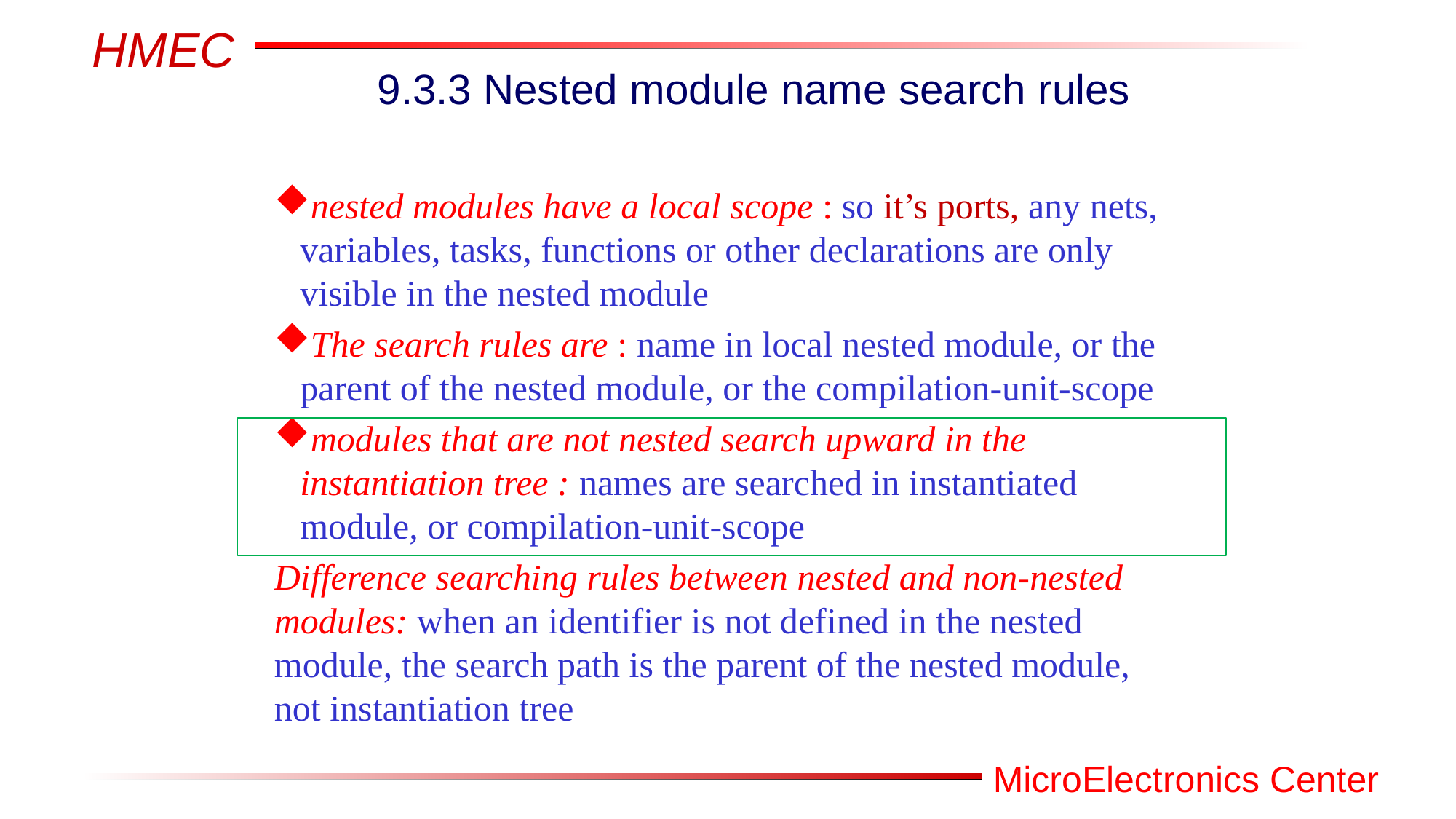

9.3.3 Nested module name search rules
nested modules have a local scope : so it’s ports, any nets, variables, tasks, functions or other declarations are only visible in the nested module
The search rules are : name in local nested module, or the parent of the nested module, or the compilation-unit-scope
modules that are not nested search upward in the instantiation tree : names are searched in instantiated module, or compilation-unit-scope
Difference searching rules between nested and non-nested modules: when an identifier is not defined in the nested module, the search path is the parent of the nested module, not instantiation tree